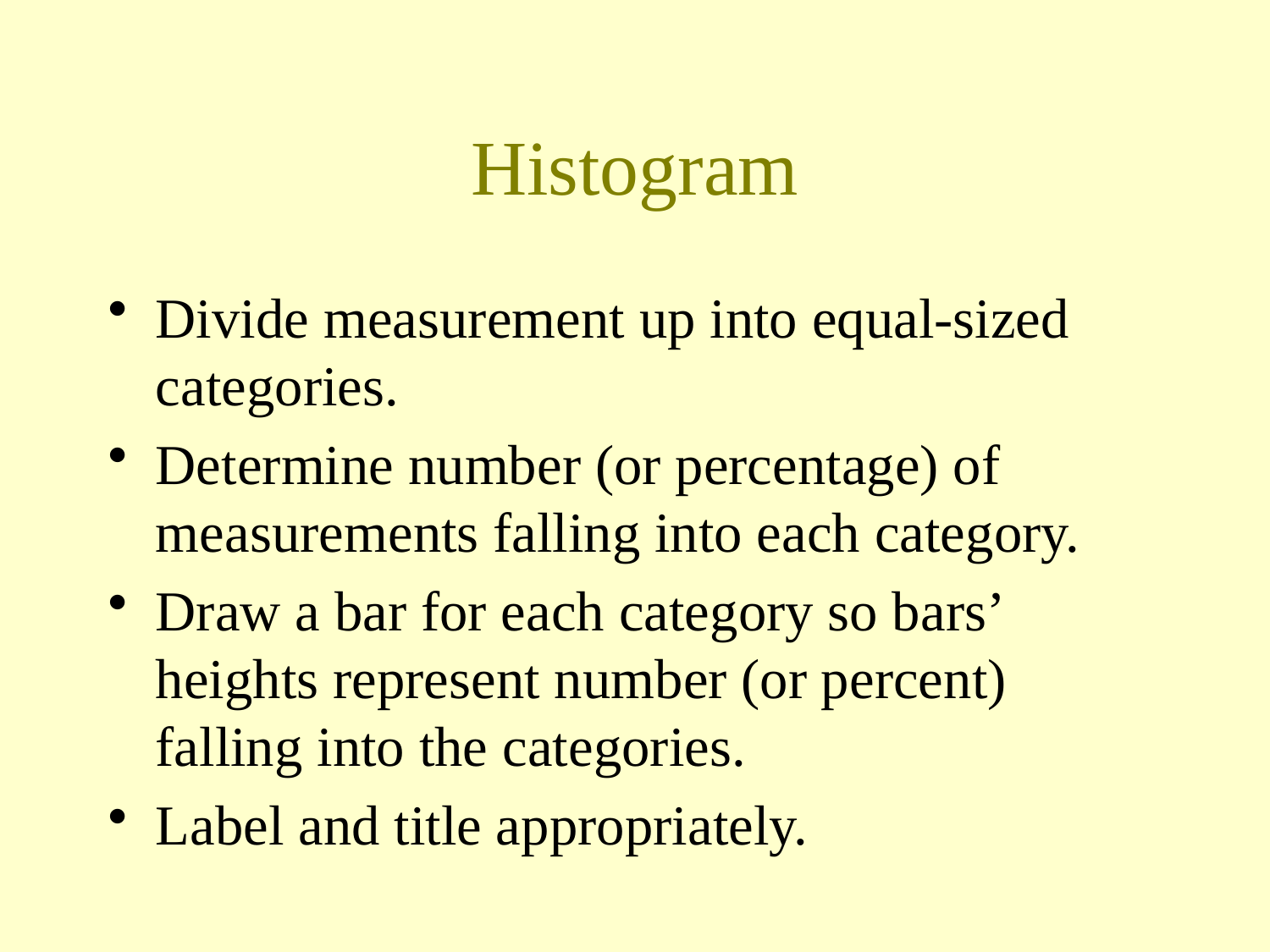

# Histogram
Divide measurement up into equal-sized categories.
Determine number (or percentage) of measurements falling into each category.
Draw a bar for each category so bars’ heights represent number (or percent) falling into the categories.
Label and title appropriately.